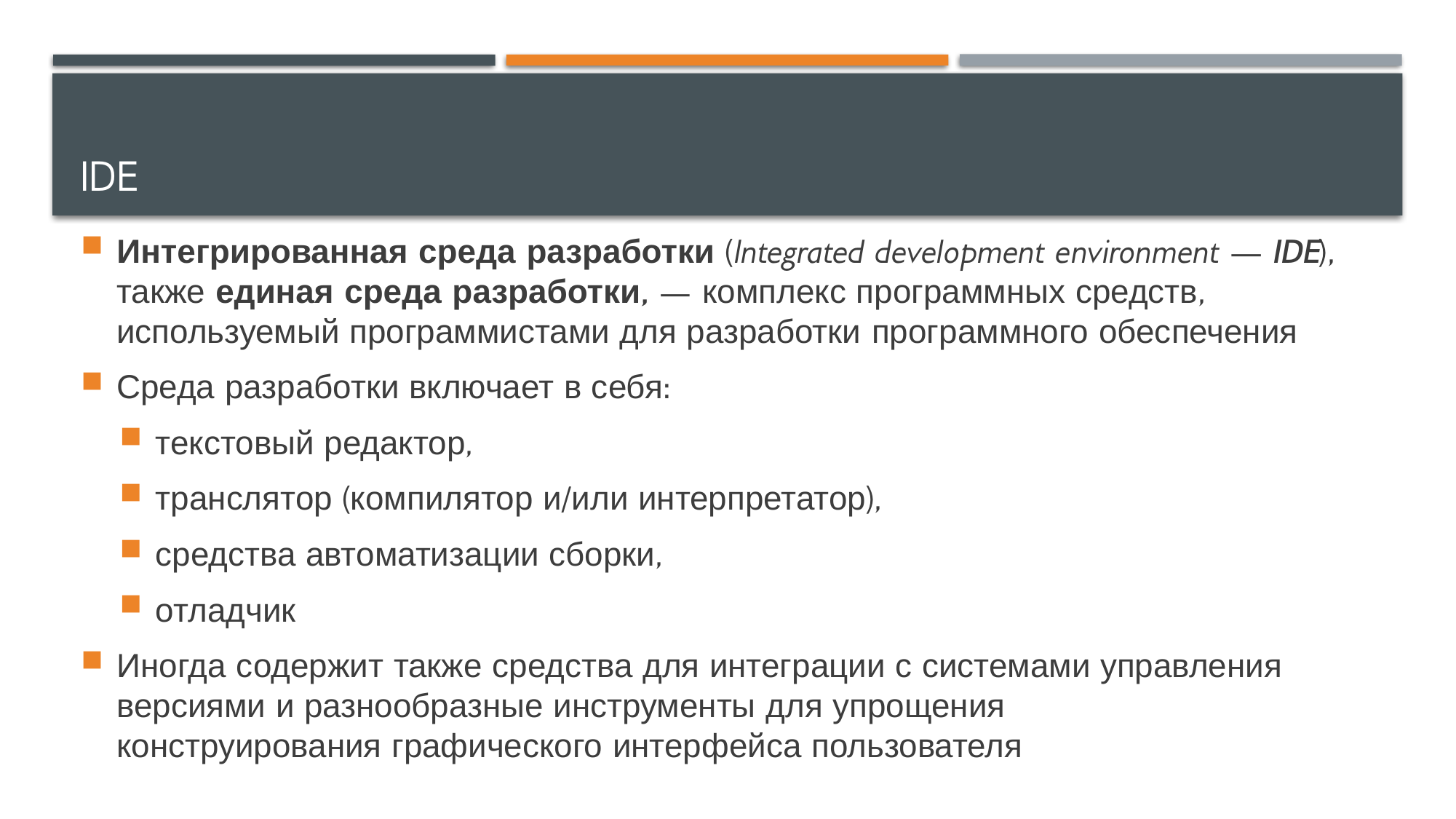

# IDE
Интегрированная среда разработки (Integrated development environment — IDE), также единая среда разработки, — комплекс программных средств, используемый программистами для разработки программного обеспечения
Среда разработки включает в себя:
текстовый редактор,
транслятор (компилятор и/или интерпретатор),
средства автоматизации сборки,
отладчик
Иногда содержит также средства для интеграции с системами управления версиями и разнообразные инструменты для упрощения конструирования графического интерфейса пользователя